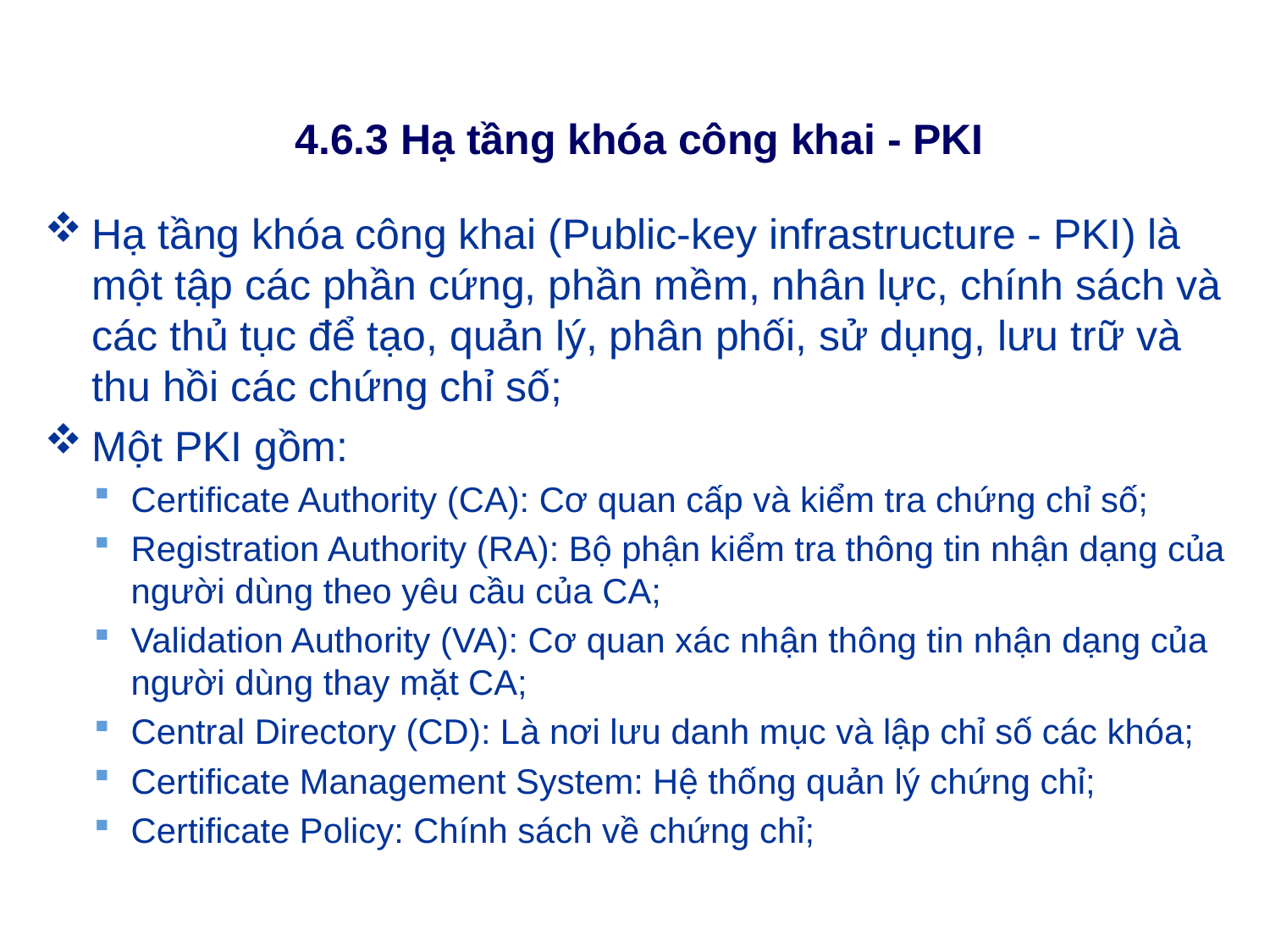

# 4.6.3 Hạ tầng khóa công khai - PKI
Hạ tầng khóa công khai (Public-key infrastructure - PKI) là một tập các phần cứng, phần mềm, nhân lực, chính sách và các thủ tục để tạo, quản lý, phân phối, sử dụng, lưu trữ và thu hồi các chứng chỉ số;
Một PKI gồm:
Certificate Authority (CA): Cơ quan cấp và kiểm tra chứng chỉ số;
Registration Authority (RA): Bộ phận kiểm tra thông tin nhận dạng của người dùng theo yêu cầu của CA;
Validation Authority (VA): Cơ quan xác nhận thông tin nhận dạng của người dùng thay mặt CA;
Central Directory (CD): Là nơi lưu danh mục và lập chỉ số các khóa;
Certificate Management System: Hệ thống quản lý chứng chỉ;
Certificate Policy: Chính sách về chứng chỉ;